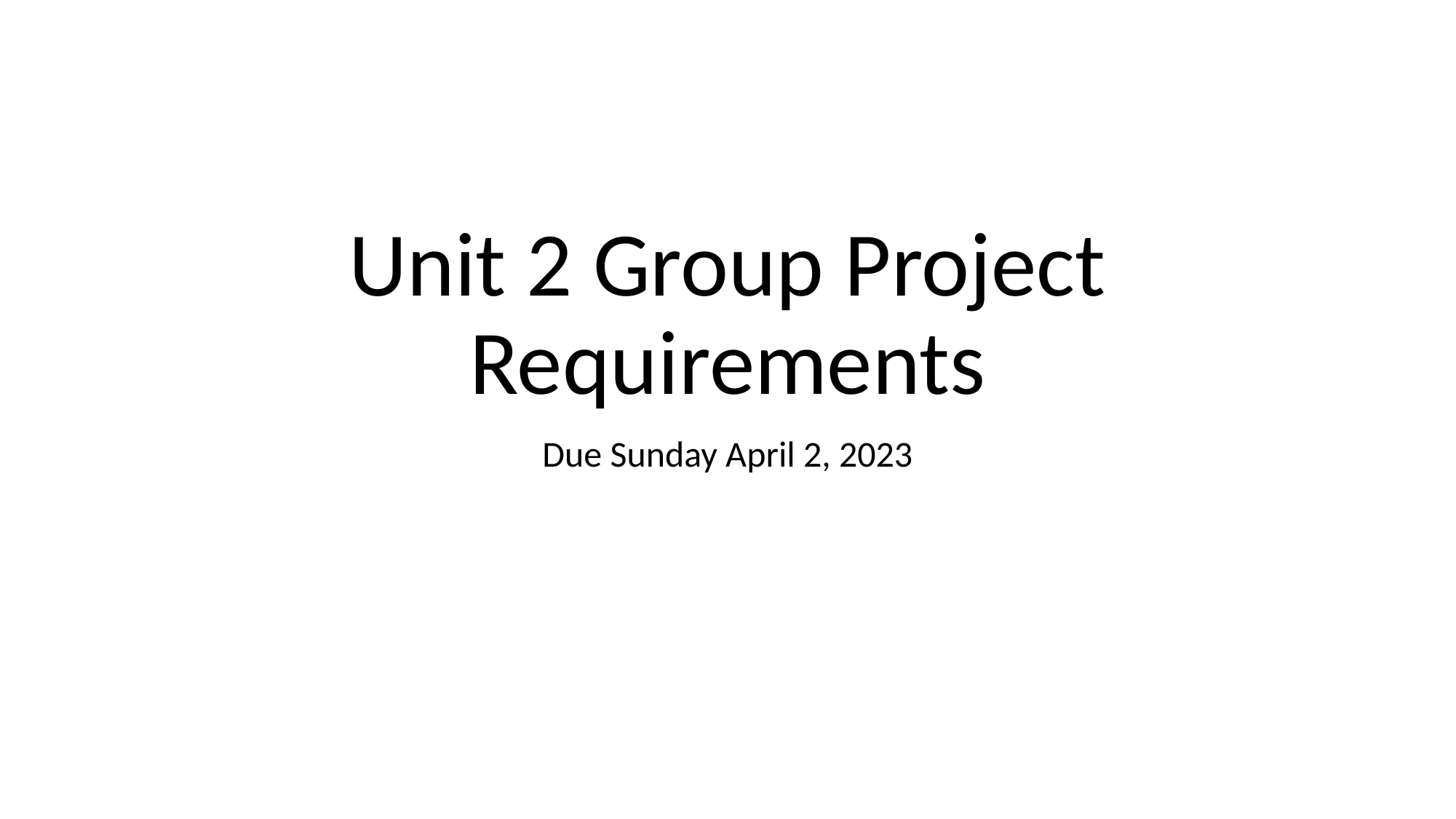

# Unit 2 Group Project Requirements
Due Sunday April 2, 2023